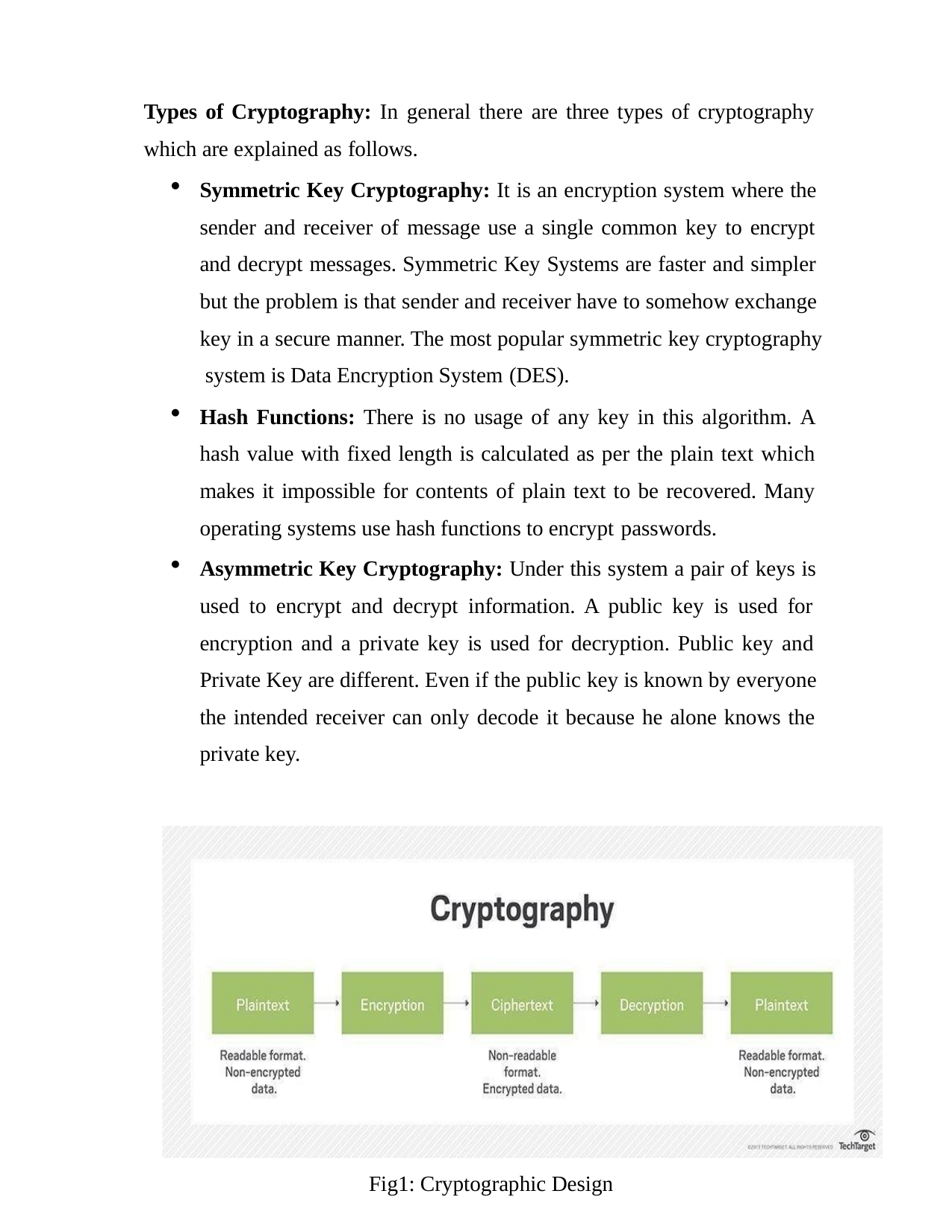

Types of Cryptography: In general there are three types of cryptography  which are explained as follows.
Symmetric Key Cryptography: It is an encryption system where the  sender and receiver of message use a single common key to encrypt  and decrypt messages. Symmetric Key Systems are faster and simpler  but the problem is that sender and receiver have to somehow exchange  key in a secure manner. The most popular symmetric key cryptography  system is Data Encryption System (DES).
Hash Functions: There is no usage of any key in this algorithm. A  hash value with fixed length is calculated as per the plain text which  makes it impossible for contents of plain text to be recovered. Many  operating systems use hash functions to encrypt passwords.
Asymmetric Key Cryptography: Under this system a pair of keys is  used to encrypt and decrypt information. A public key is used for  encryption and a private key is used for decryption. Public key and  Private Key are different. Even if the public key is known by everyone  the intended receiver can only decode it because he alone knows the  private key.

Fig1: Cryptographic Design